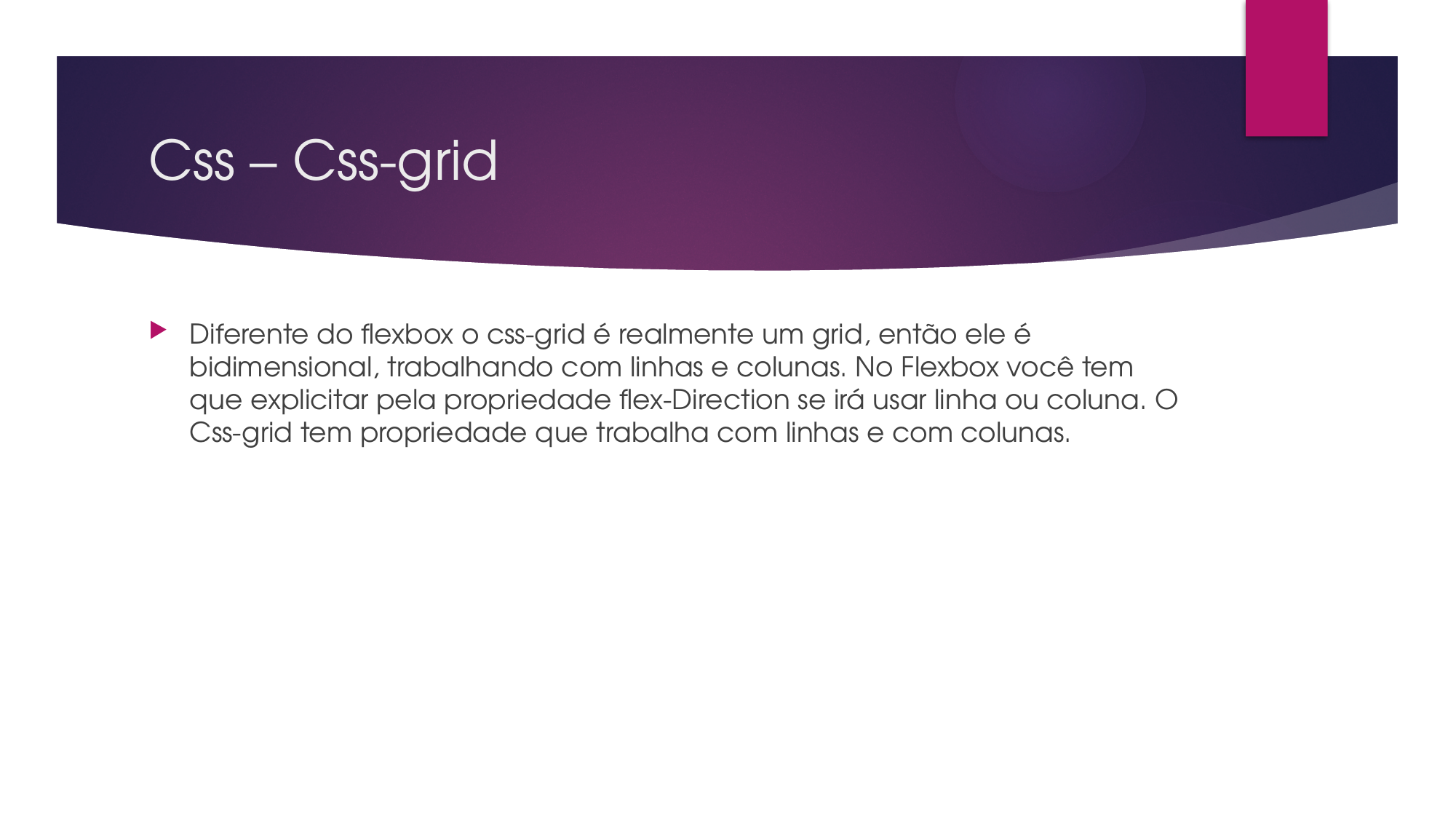

# Css – Css-grid
Diferente do flexbox o css-grid é realmente um grid, então ele é bidimensional, trabalhando com linhas e colunas. No Flexbox você tem que explicitar pela propriedade flex-Direction se irá usar linha ou coluna. O Css-grid tem propriedade que trabalha com linhas e com colunas.